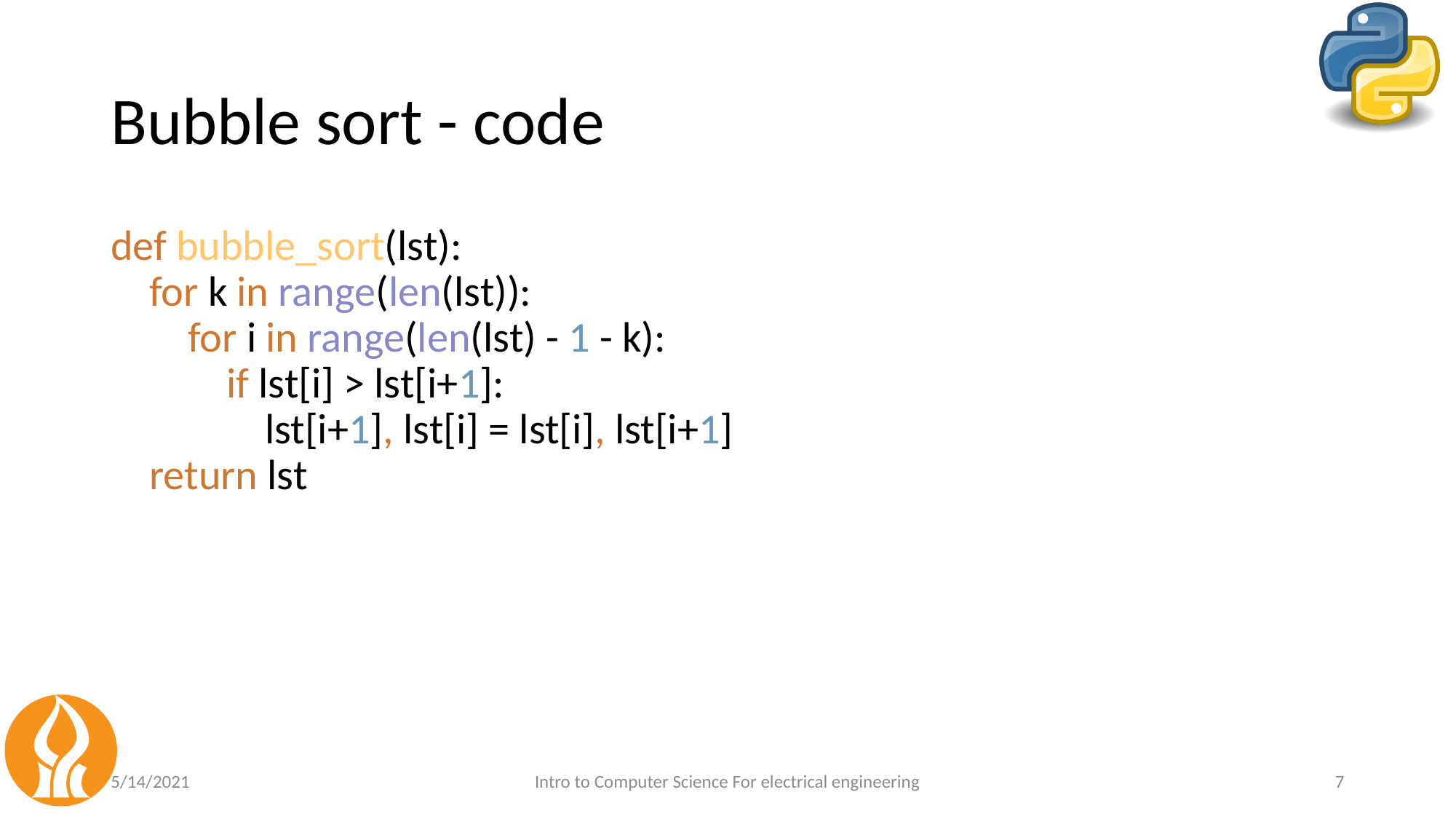

# Bubble sort - code
def bubble_sort(lst):
    for k in range(len(lst)):
        for i in range(len(lst) - 1 - k):
            if lst[i] > lst[i+1]:
                lst[i+1], lst[i] = lst[i], lst[i+1]
    return lst
5/14/2021
Intro to Computer Science For electrical engineering
7